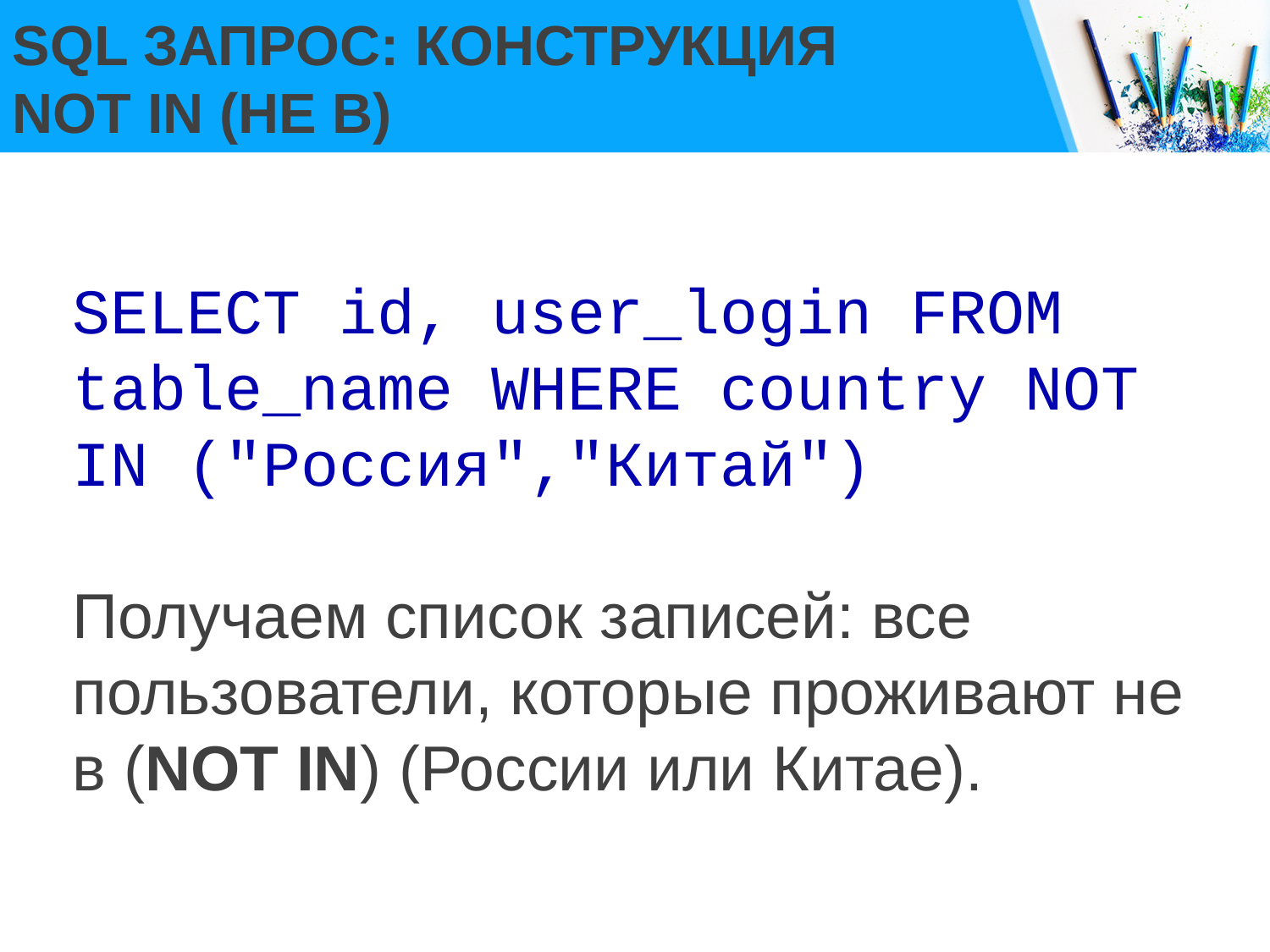

# SQL ЗАПРОС: КОНСТРУКЦИЯ NOT IN (НЕ В)
SELECT id, user_login FROM table_name WHERE country NOT IN ("Россия","Китай")

Получаем список записей: все пользователи, которые проживают не в (NOT IN) (России или Китае).